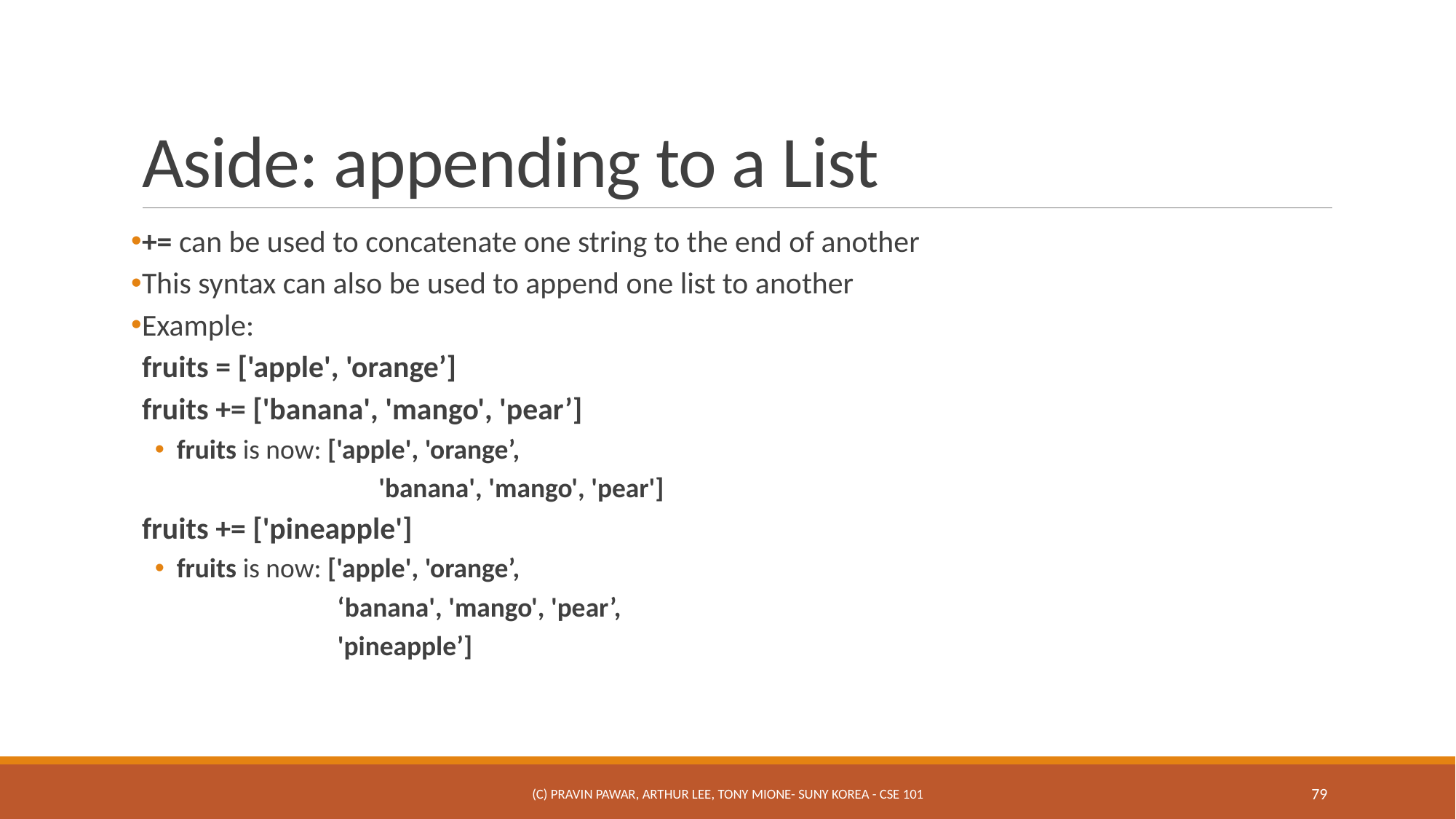

# Aside: appending to a List
+= can be used to concatenate one string to the end of another
This syntax can also be used to append one list to another
Example:
fruits = ['apple', 'orange’]
fruits += ['banana', 'mango', 'pear’]
fruits is now: ['apple', 'orange’,
	               'banana', 'mango', 'pear']
fruits += ['pineapple']
fruits is now: ['apple', 'orange’,
        ‘banana', 'mango', 'pear’,
        'pineapple’]

(c) Pravin Pawar, Arthur Lee, Tony Mione- SUNY Korea - CSE 101
79